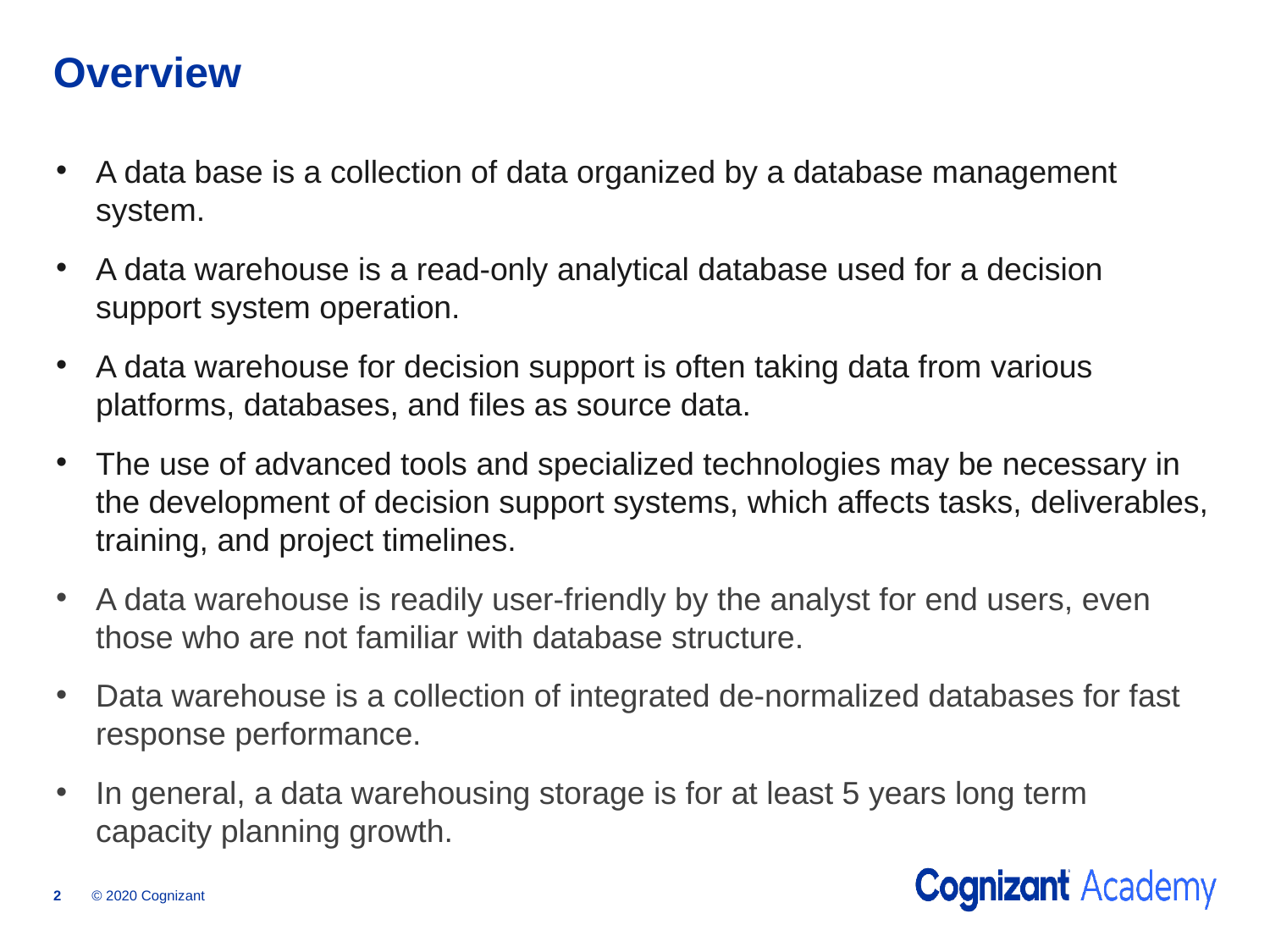

# Overview
A data base is a collection of data organized by a database management system.
A data warehouse is a read-only analytical database used for a decision support system operation.
A data warehouse for decision support is often taking data from various platforms, databases, and files as source data.
The use of advanced tools and specialized technologies may be necessary in the development of decision support systems, which affects tasks, deliverables, training, and project timelines.
A data warehouse is readily user-friendly by the analyst for end users, even those who are not familiar with database structure.
Data warehouse is a collection of integrated de-normalized databases for fast response performance.
In general, a data warehousing storage is for at least 5 years long term capacity planning growth.
© 2020 Cognizant
2